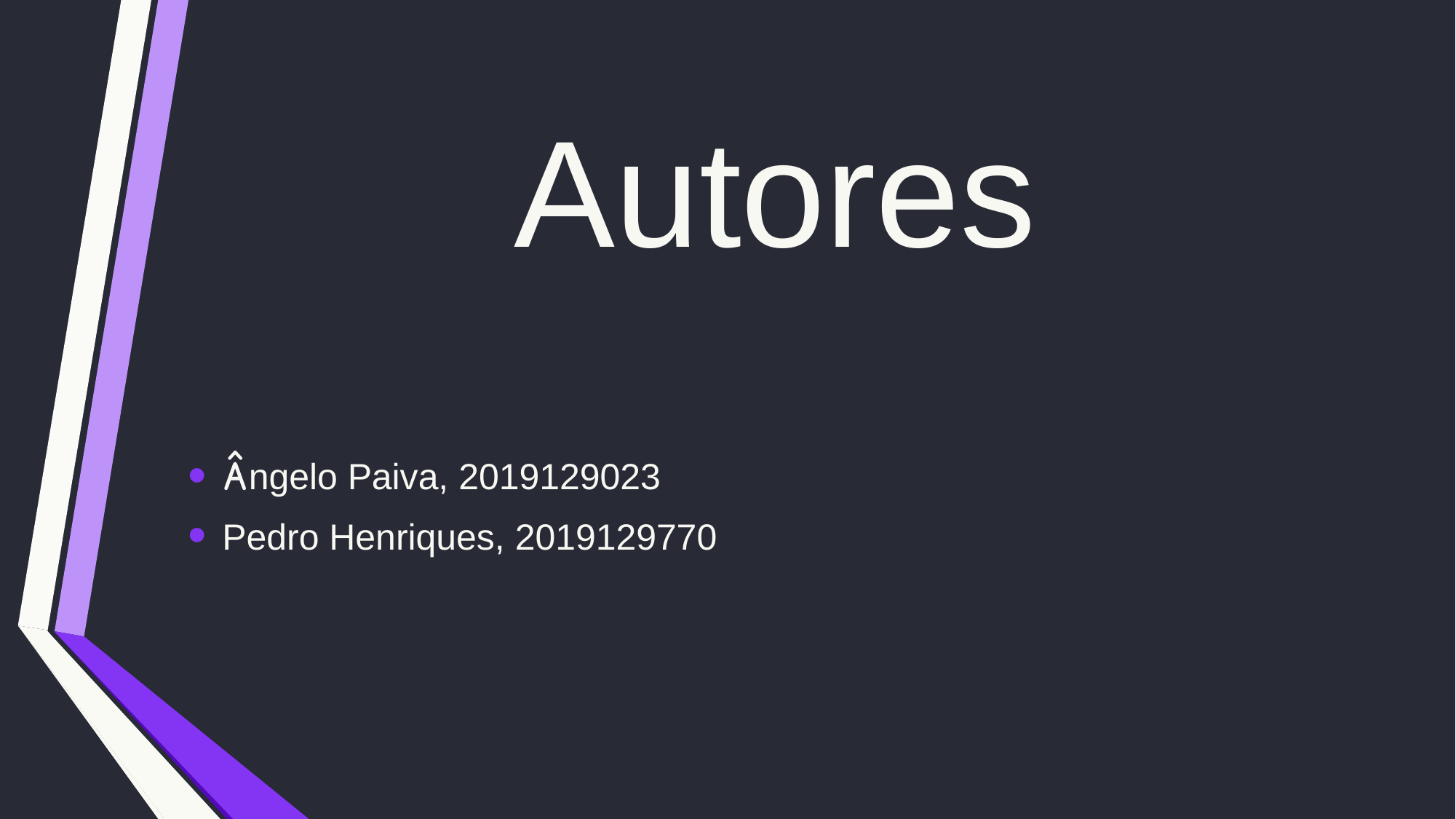

# Autores
Ângelo Paiva, 2019129023
Pedro Henriques, 2019129770